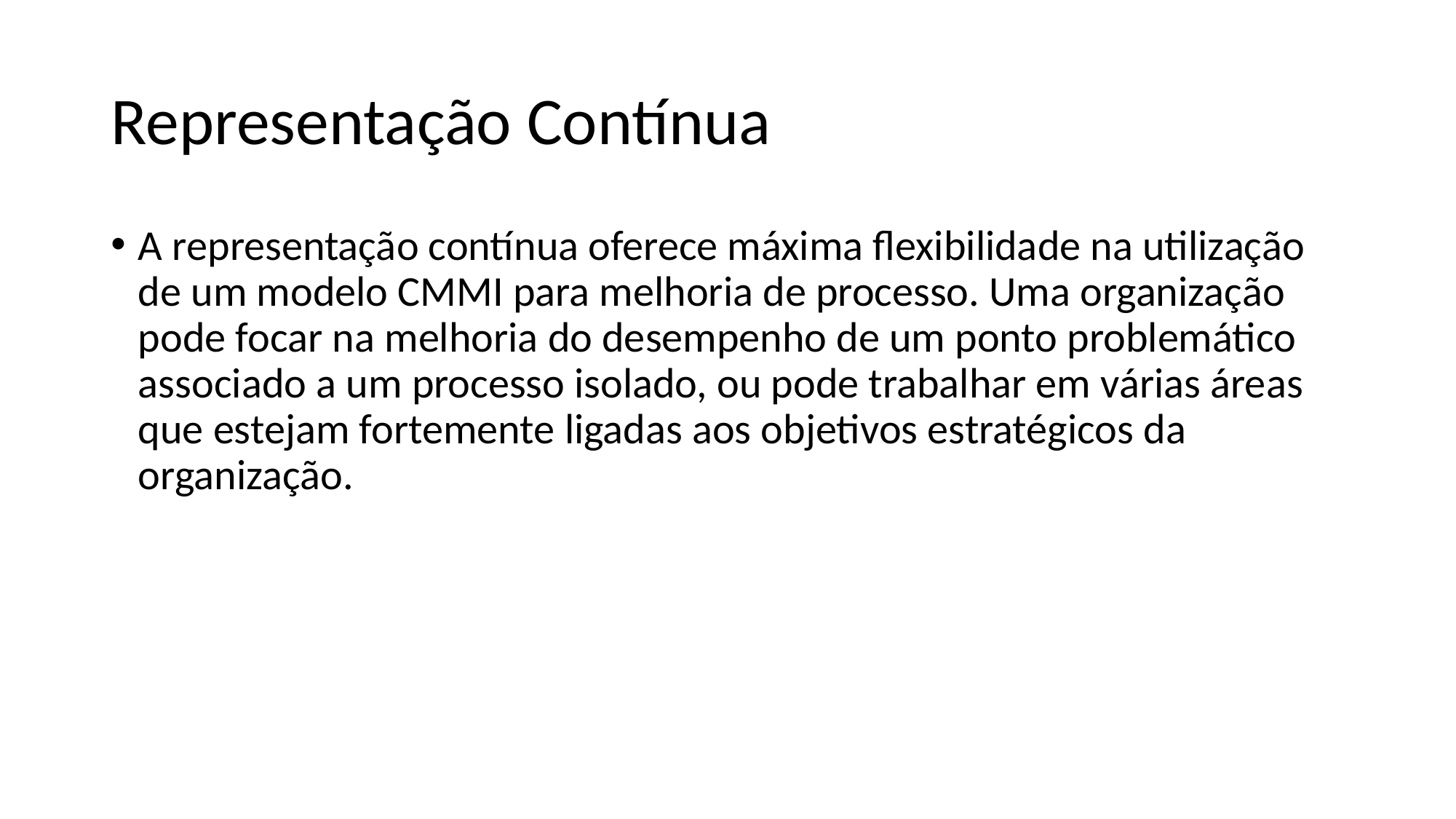

# Representação Contínua
A representação contínua oferece máxima flexibilidade na utilização de um modelo CMMI para melhoria de processo. Uma organização pode focar na melhoria do desempenho de um ponto problemático associado a um processo isolado, ou pode trabalhar em várias áreas que estejam fortemente ligadas aos objetivos estratégicos da organização.